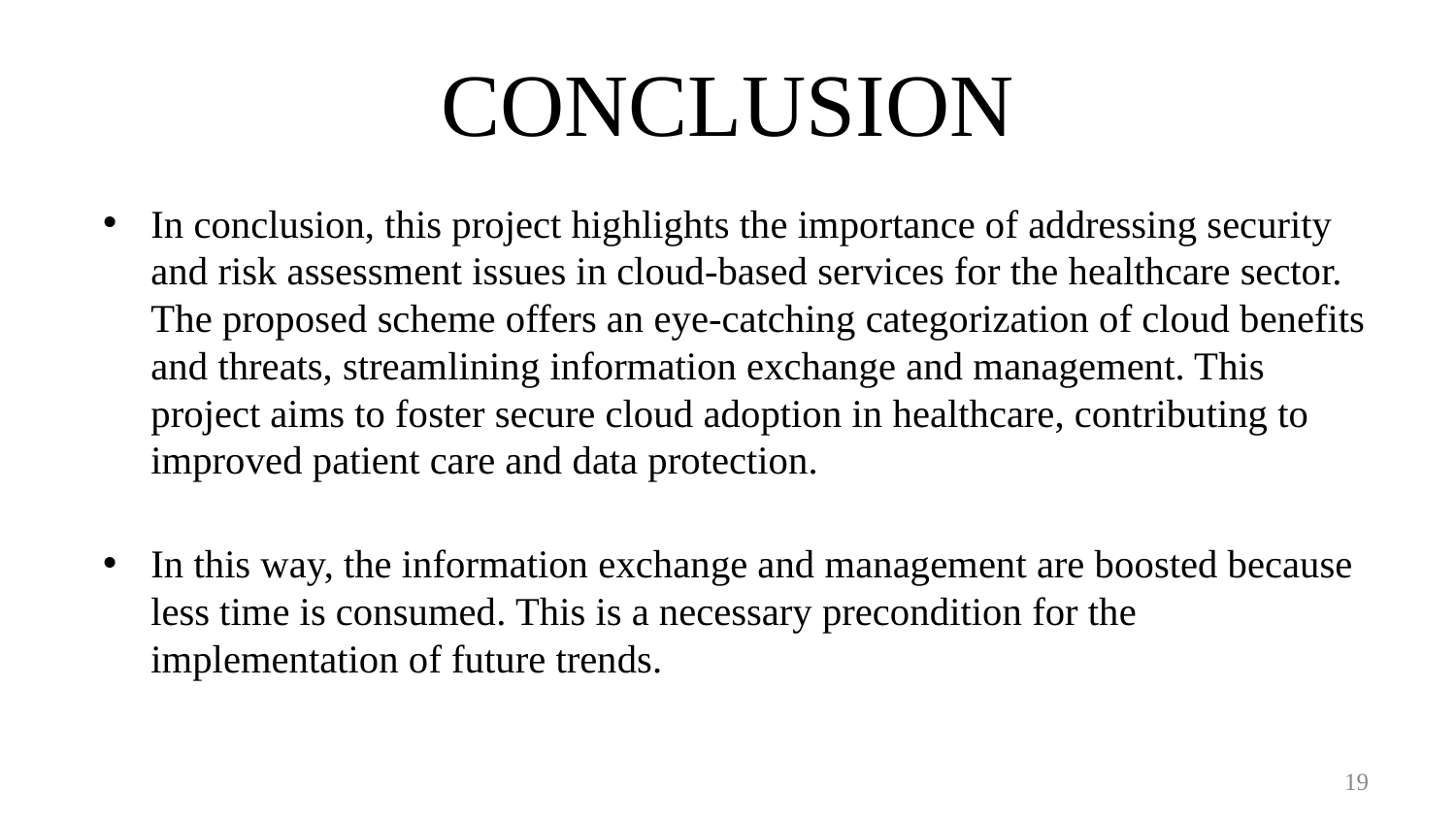

# CONCLUSION
In conclusion, this project highlights the importance of addressing security and risk assessment issues in cloud-based services for the healthcare sector. The proposed scheme offers an eye-catching categorization of cloud benefits and threats, streamlining information exchange and management. This project aims to foster secure cloud adoption in healthcare, contributing to improved patient care and data protection.

In this way, the information exchange and management are boosted because less time is consumed. This is a necessary precondition for the implementation of future trends.

19